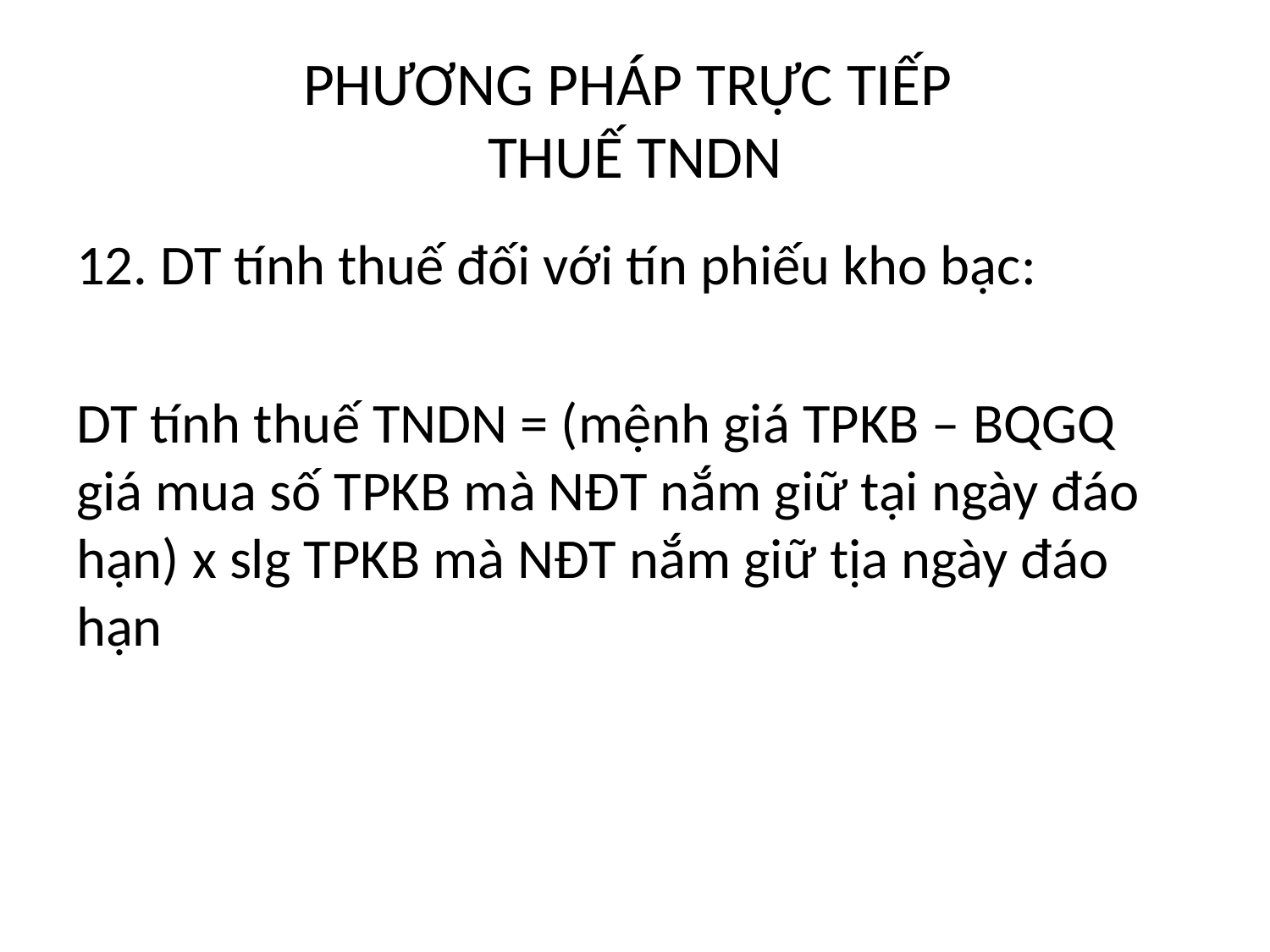

# PHƯƠNG PHÁP TRỰC TIẾP THUẾ TNDN
12. DT tính thuế đối với tín phiếu kho bạc:

DT tính thuế TNDN = (mệnh giá TPKB – BQGQ giá mua số TPKB mà NĐT nắm giữ tại ngày đáo hạn) x slg TPKB mà NĐT nắm giữ tịa ngày đáo hạn